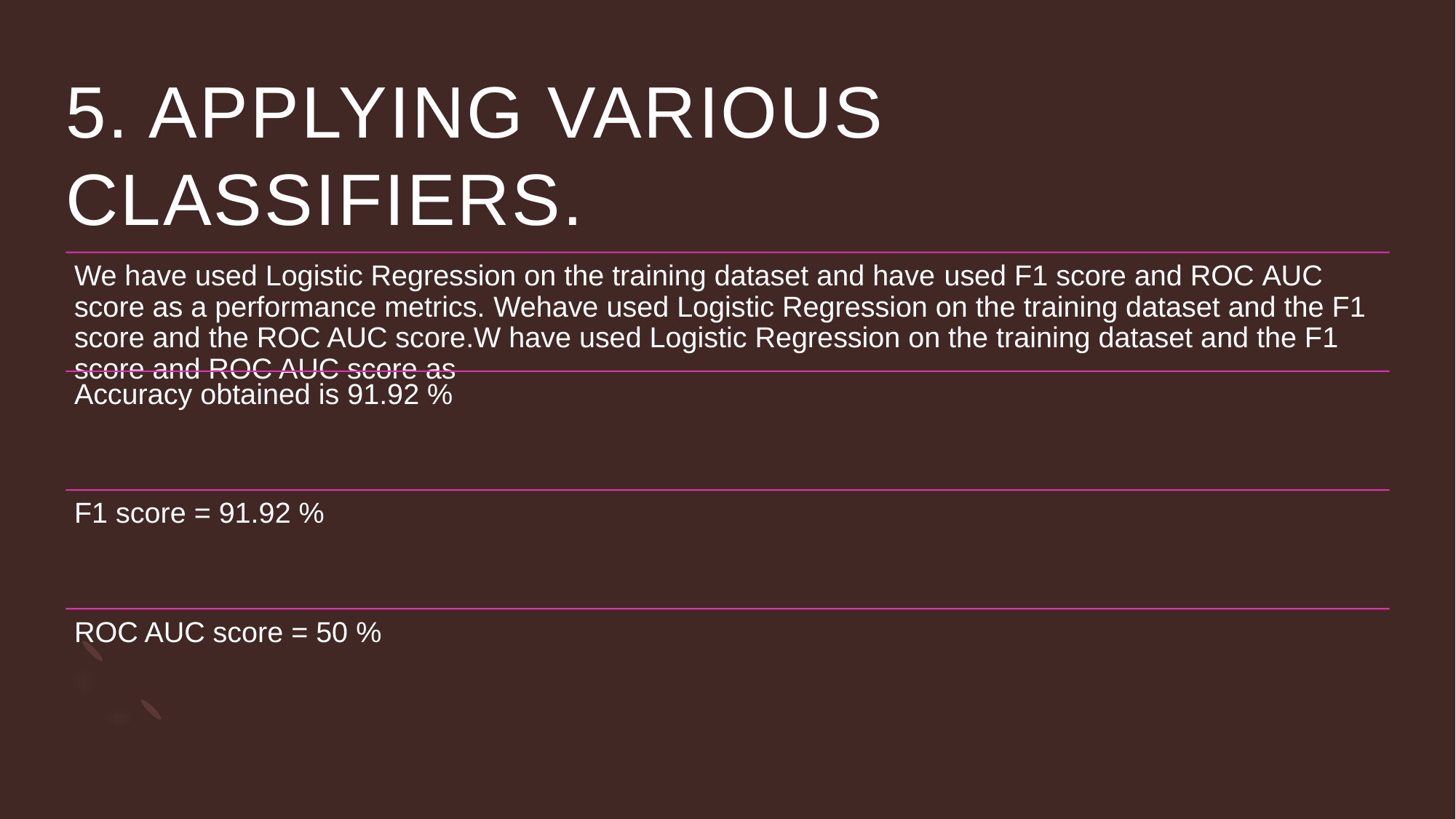

# 5. APPLYING VARIOUS CLASSIFIERS.
We have used Logistic Regression on the training dataset and have used F1 score and ROC AUC score as a performance metrics. Wehave used Logistic Regression on the training dataset and the F1 score and the ROC AUC score.W have used Logistic Regression on the training dataset and the F1 score and ROC AUC score as
Accuracy obtained is 91.92 %
F1 score = 91.92 %
ROC AUC score = 50 %